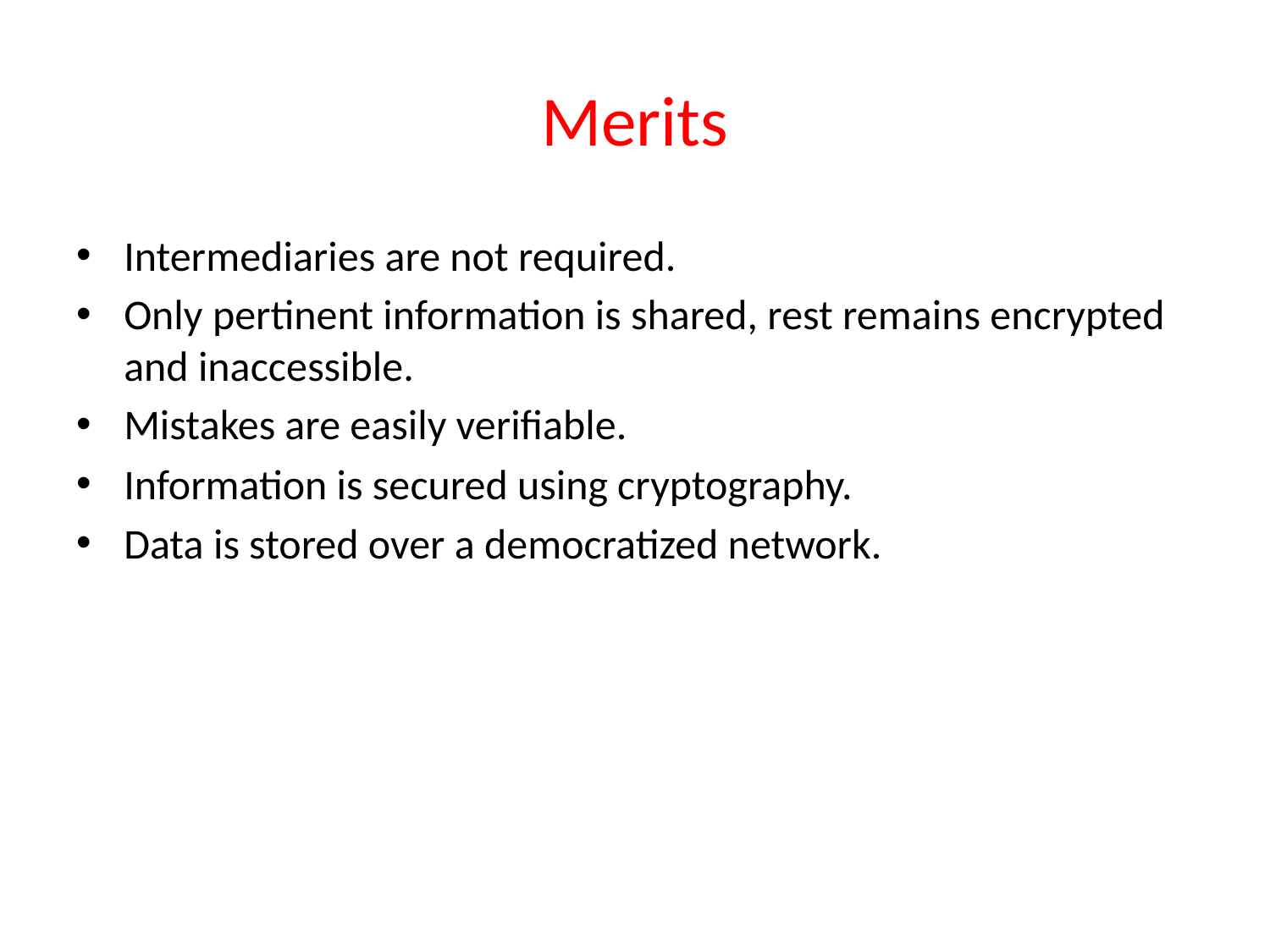

# Merits
Intermediaries are not required.
Only pertinent information is shared, rest remains encrypted and inaccessible.
Mistakes are easily verifiable.
Information is secured using cryptography.
Data is stored over a democratized network.